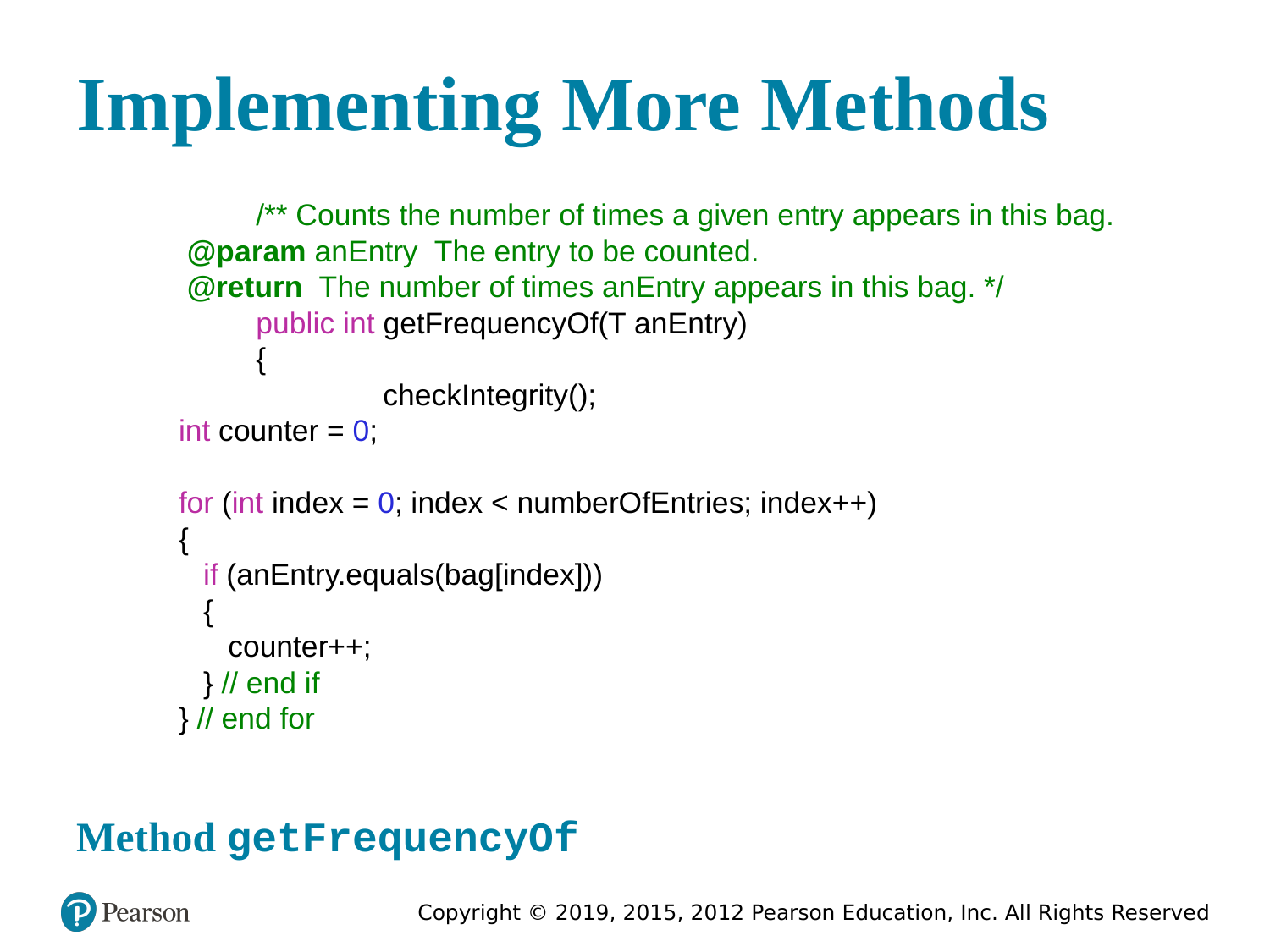

# Implementing More Methods
	/** Counts the number of times a given entry appears in this bag.
       @param anEntry  The entry to be counted.
       @return  The number of times anEntry appears in this bag. */
	public int getFrequencyOf(T anEntry)
	{
		checkIntegrity();
      int counter = 0;

      for (int index = 0; index < numberOfEntries; index++)
      {
         if (anEntry.equals(bag[index]))
         {
            counter++;
         } // end if
      } // end for
Method getFrequencyOf